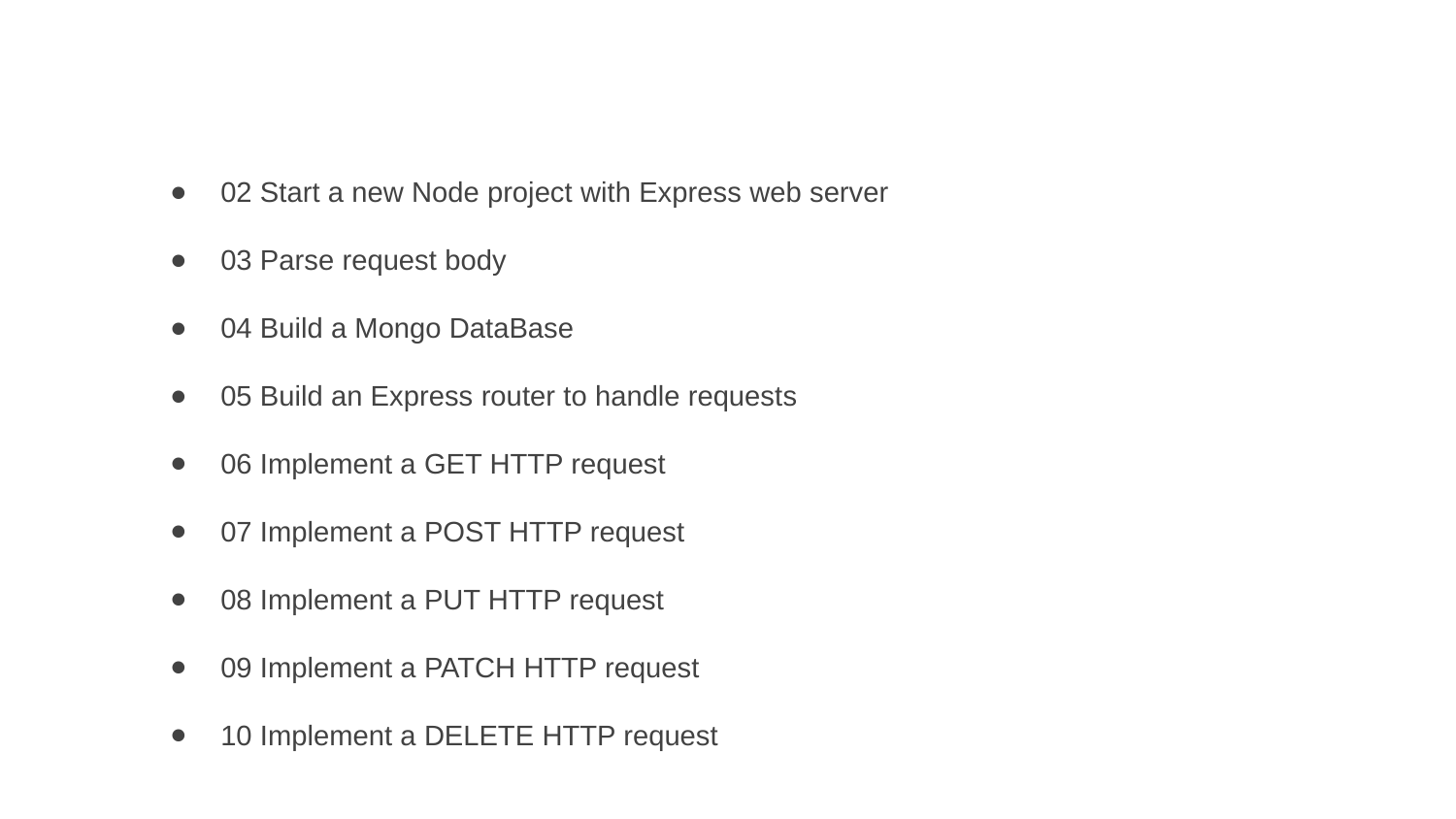

# 02 Start a new Node project with Express web server
03 Parse request body
04 Build a Mongo DataBase
05 Build an Express router to handle requests
06 Implement a GET HTTP request
07 Implement a POST HTTP request
08 Implement a PUT HTTP request
09 Implement a PATCH HTTP request
10 Implement a DELETE HTTP request